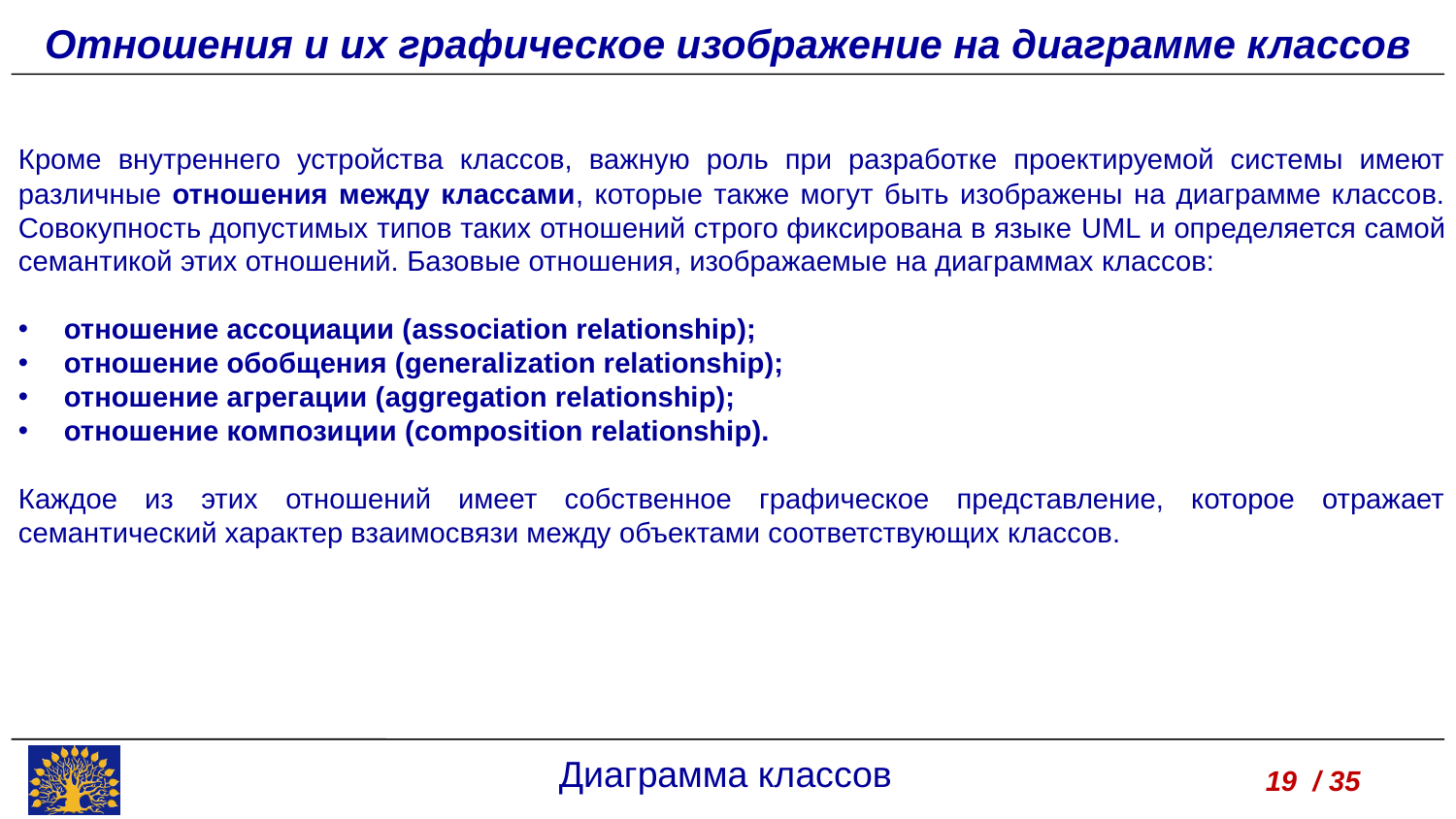

Отношения и их графическое изображение на диаграмме классов

Кроме внутреннего устройства классов, важную роль при разработке проектируемой системы имеют различные отношения между классами, которые также могут быть изображены на диаграмме классов. Совокупность допустимых типов таких отношений строго фиксирована в языке UML и определяется самой семантикой этих отношений. Базовые отношения, изображаемые на диаграммах классов:

отношение ассоциации (association relationship);
отношение обобщения (generalization relationship);
отношение агрегации (aggregation relationship);
отношение композиции (composition relationship).

Каждое из этих отношений имеет собственное графическое представление, которое отражает семантический характер взаимосвязи между объектами соответствующих классов.